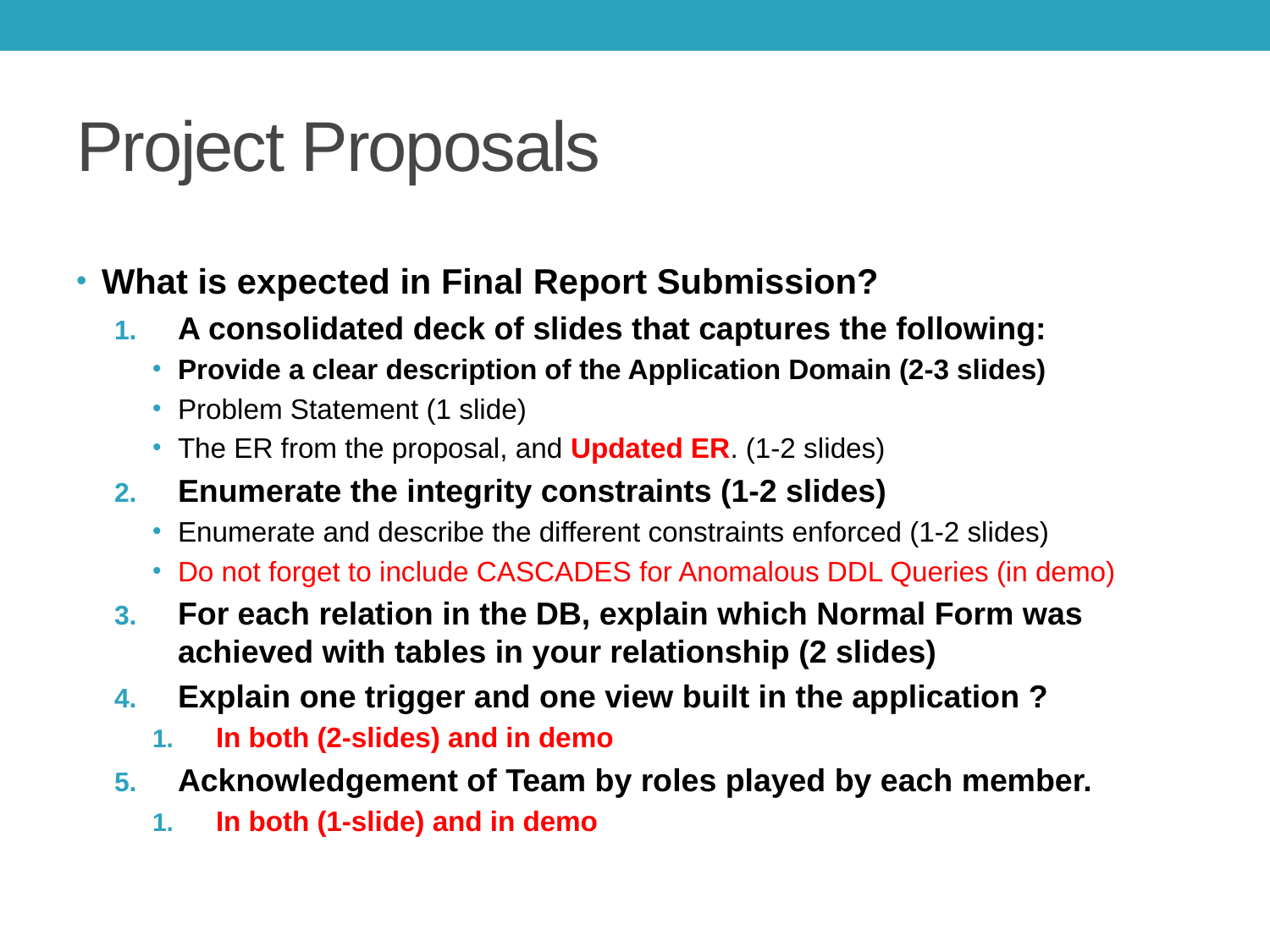

# Project Proposals

What is expected in Final Report Submission?
A consolidated deck of slides that captures the following:
Provide a clear description of the Application Domain (2-3 slides)
Problem Statement (1 slide)
The ER from the proposal, and Updated ER. (1-2 slides)
Enumerate the integrity constraints (1-2 slides)
Enumerate and describe the different constraints enforced (1-2 slides)
Do not forget to include CASCADES for Anomalous DDL Queries (in demo)
For each relation in the DB, explain which Normal Form was achieved with tables in your relationship (2 slides)
Explain one trigger and one view built in the application ?
In both (2-slides) and in demo
Acknowledgement of Team by roles played by each member.
In both (1-slide) and in demo